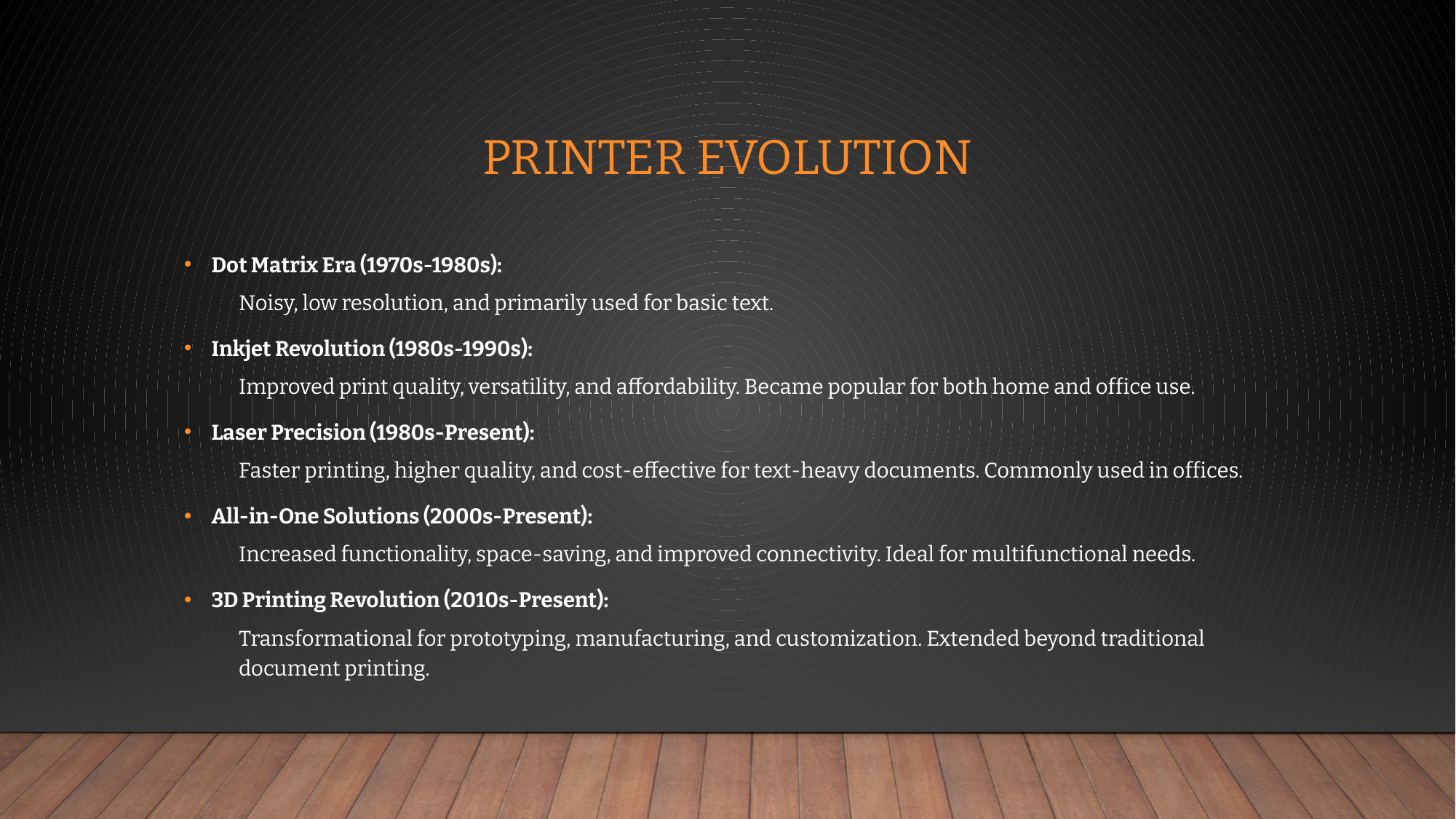

# PRINTER EVOLUTION
Dot Matrix Era (1970s-1980s):
Noisy, low resolution, and primarily used for basic text.
Inkjet Revolution (1980s-1990s):
Improved print quality, versatility, and affordability. Became popular for both home and office use.
Laser Precision (1980s-Present):
Faster printing, higher quality, and cost-effective for text-heavy documents. Commonly used in offices.
All-in-One Solutions (2000s-Present):
Increased functionality, space-saving, and improved connectivity. Ideal for multifunctional needs.
3D Printing Revolution (2010s-Present):
Transformational for prototyping, manufacturing, and customization. Extended beyond traditional document printing.